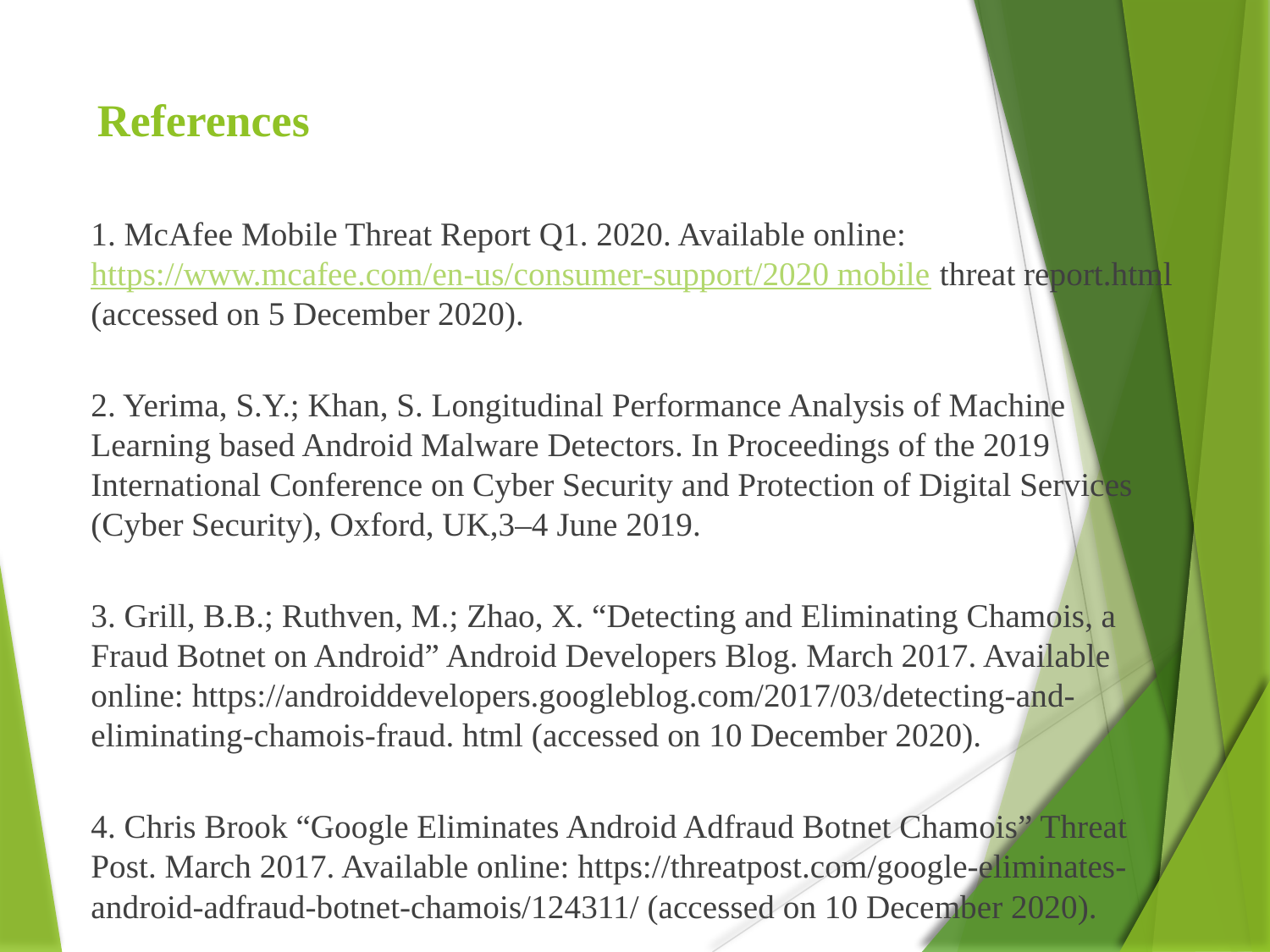

# References
1. McAfee Mobile Threat Report Q1. 2020. Available online: https://www.mcafee.com/en-us/consumer-support/2020 mobile threat report.html (accessed on 5 December 2020).
2. Yerima, S.Y.; Khan, S. Longitudinal Performance Analysis of Machine Learning based Android Malware Detectors. In Proceedings of the 2019 International Conference on Cyber Security and Protection of Digital Services (Cyber Security), Oxford, UK,3–4 June 2019.
3. Grill, B.B.; Ruthven, M.; Zhao, X. “Detecting and Eliminating Chamois, a Fraud Botnet on Android” Android Developers Blog. March 2017. Available online: https://androiddevelopers.googleblog.com/2017/03/detecting-and-eliminating-chamois-fraud. html (accessed on 10 December 2020).
4. Chris Brook “Google Eliminates Android Adfraud Botnet Chamois” Threat Post. March 2017. Available online: https://threatpost.com/google-eliminates-android-adfraud-botnet-chamois/124311/ (accessed on 10 December 2020).